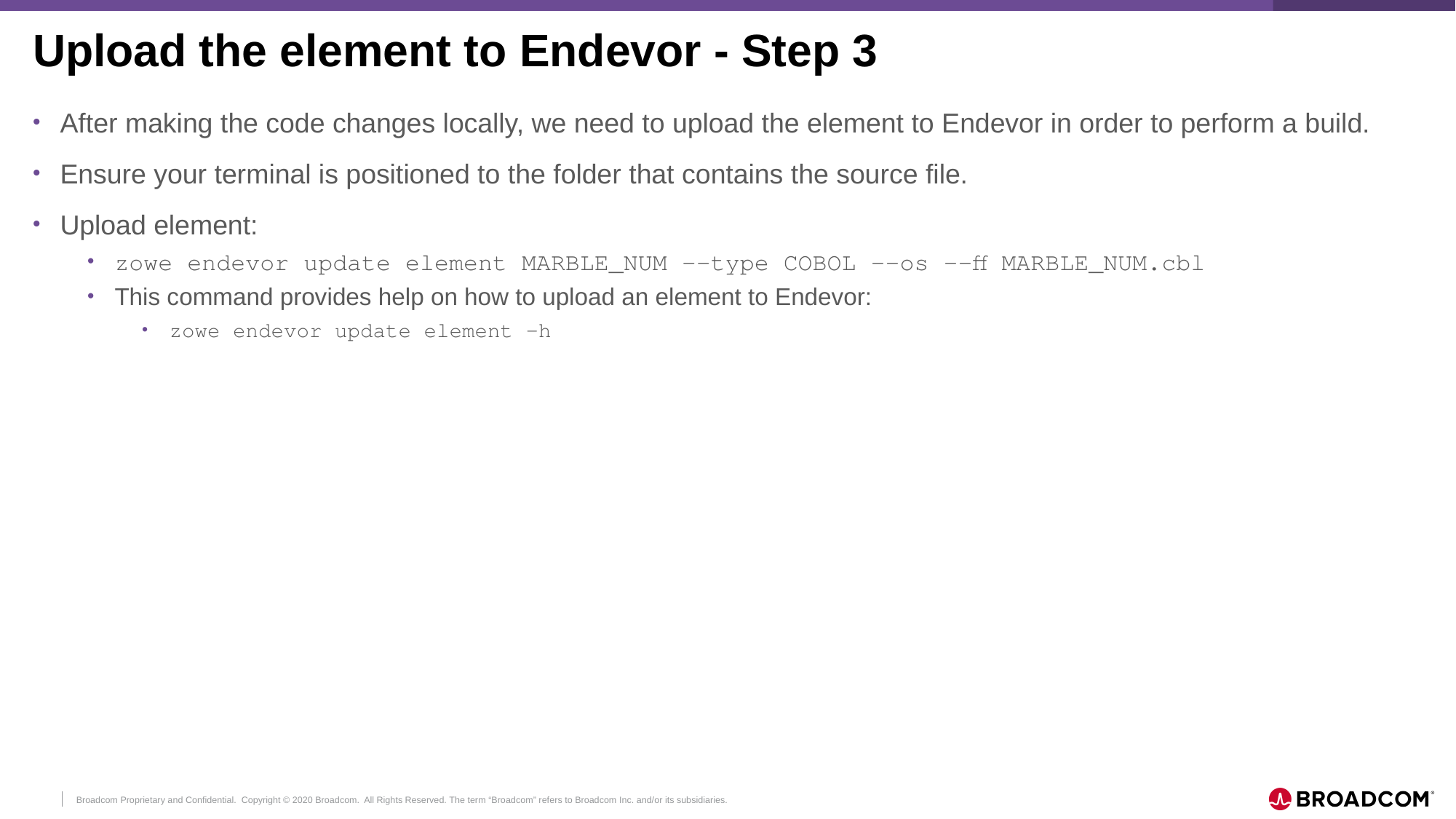

# Upload the element to Endevor - Step 3
After making the code changes locally, we need to upload the element to Endevor in order to perform a build.
Ensure your terminal is positioned to the folder that contains the source file.
Upload element:
zowe endevor update element MARBLE_NUM --type COBOL --os --ff MARBLE_NUM.cbl
This command provides help on how to upload an element to Endevor:
zowe endevor update element -h